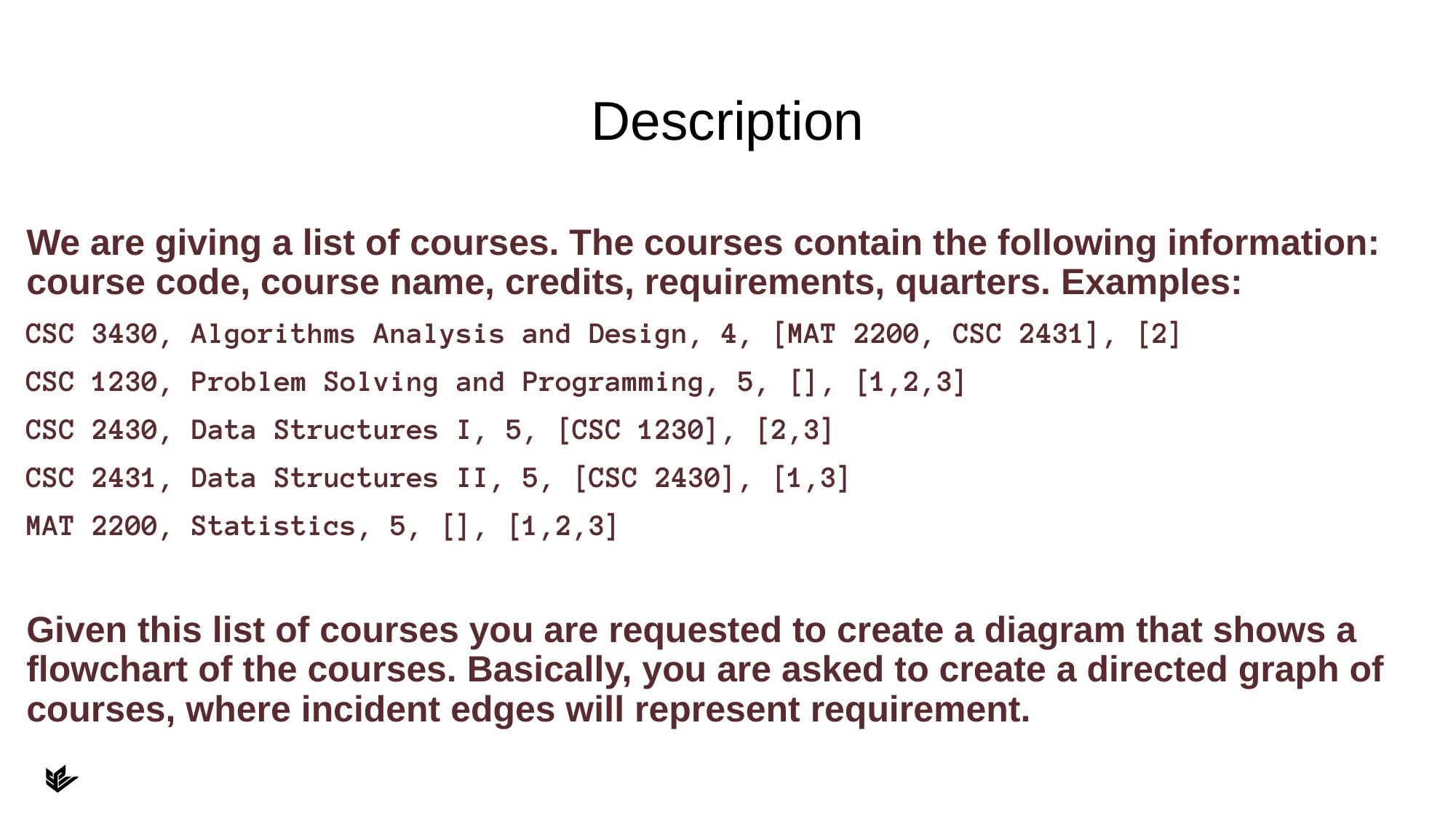

# Description
We are giving a list of courses. The courses contain the following information: course code, course name, credits, requirements, quarters. Examples:
CSC 3430, Algorithms Analysis and Design, 4, [MAT 2200, CSC 2431], [2]
CSC 1230, Problem Solving and Programming, 5, [], [1,2,3]
CSC 2430, Data Structures I, 5, [CSC 1230], [2,3]
CSC 2431, Data Structures II, 5, [CSC 2430], [1,3]
MAT 2200, Statistics, 5, [], [1,2,3]

Given this list of courses you are requested to create a diagram that shows a flowchart of the courses. Basically, you are asked to create a directed graph of courses, where incident edges will represent requirement.